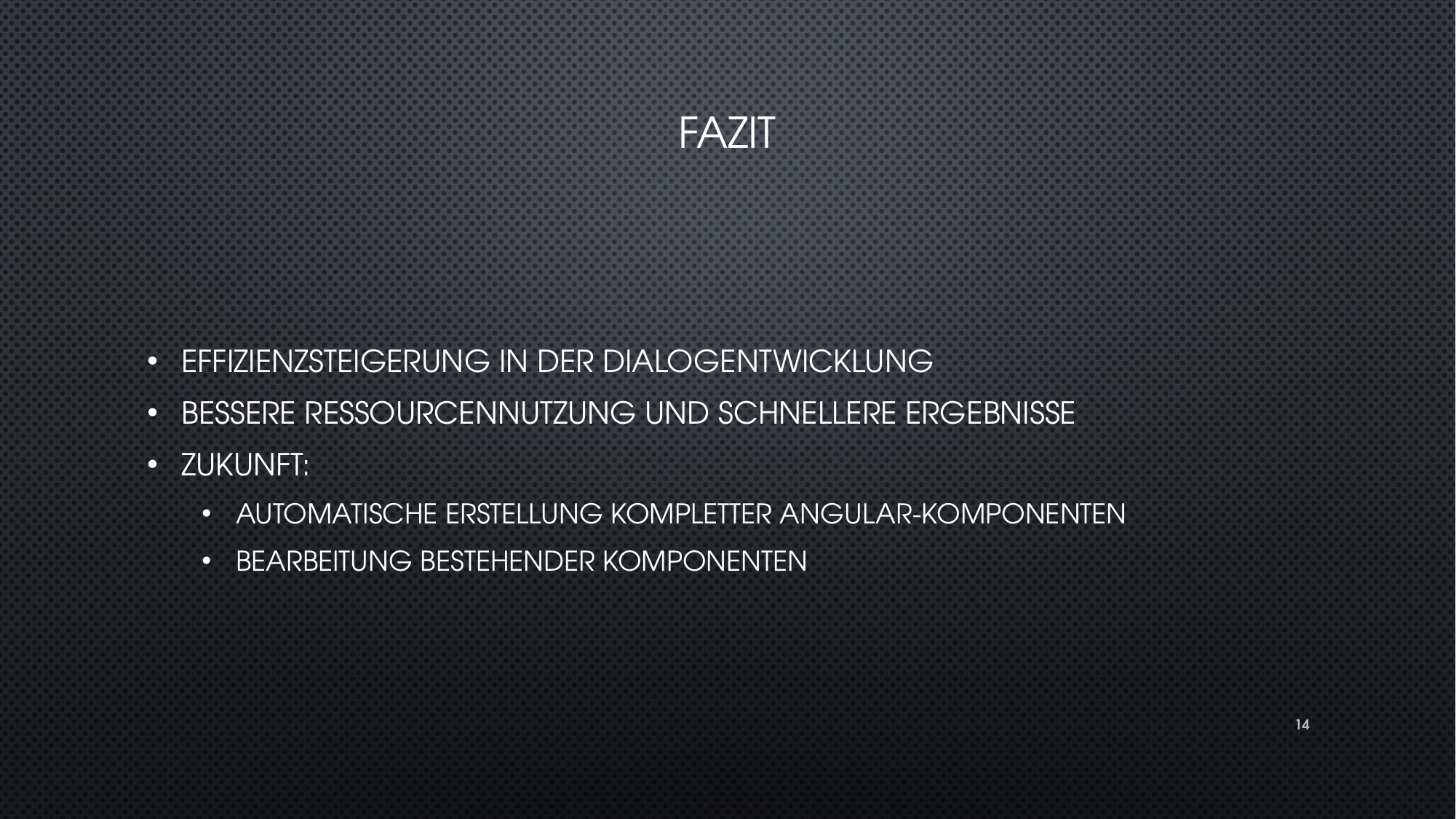

# Fazit
Effizienzsteigerung in der Dialogentwicklung
Bessere Ressourcennutzung und schnellere Ergebnisse
Zukunft:
Automatische Erstellung kompletter Angular-Komponenten
Bearbeitung bestehender Komponenten
14